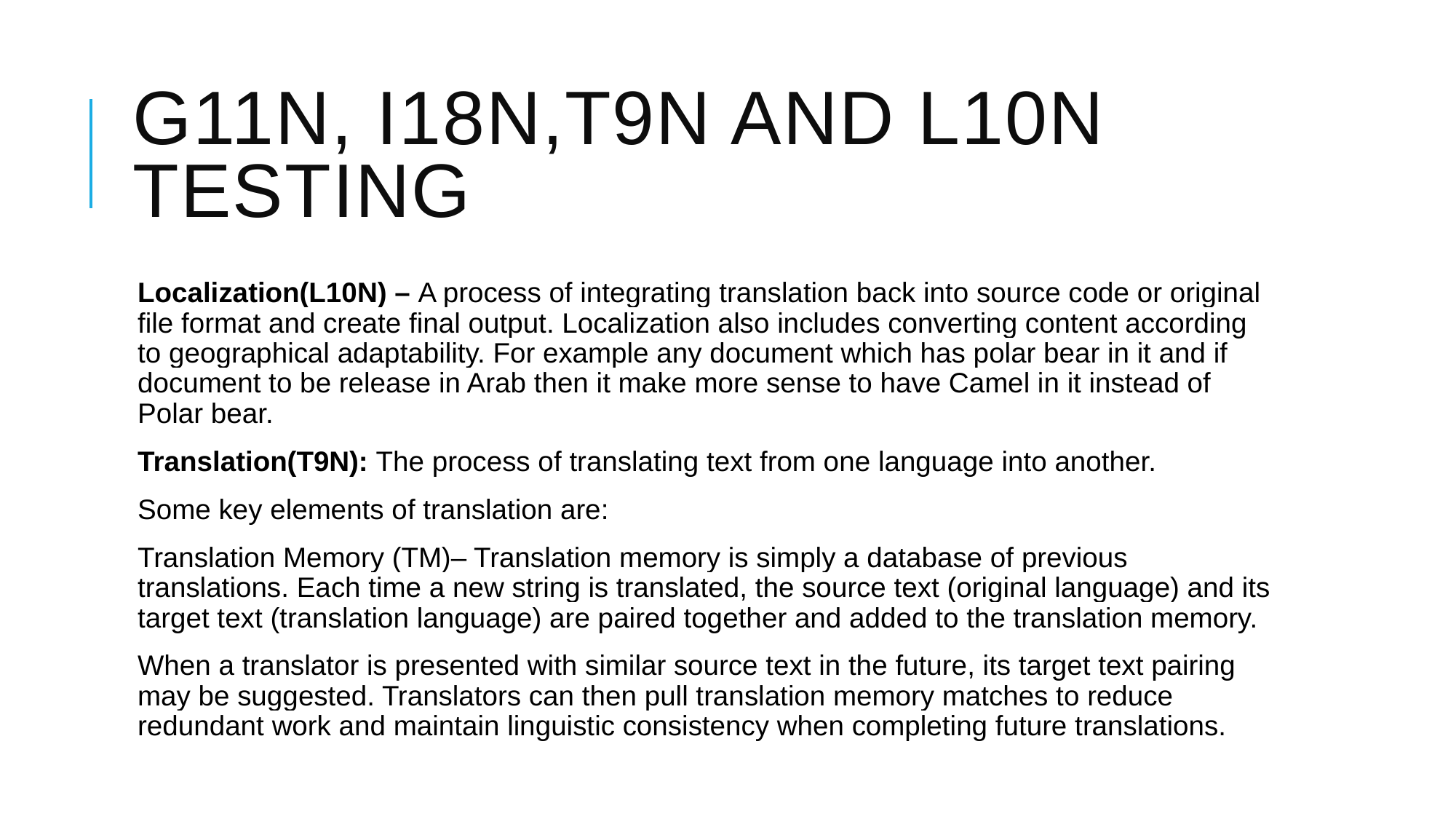

# G11n, I18N,T9N and L10N Testing
Localization(L10N) – A process of integrating translation back into source code or original file format and create final output. Localization also includes converting content according to geographical adaptability. For example any document which has polar bear in it and if document to be release in Arab then it make more sense to have Camel in it instead of Polar bear.
Translation(T9N): The process of translating text from one language into another.
Some key elements of translation are:
Translation Memory (TM)– Translation memory is simply a database of previous translations. Each time a new string is translated, the source text (original language) and its target text (translation language) are paired together and added to the translation memory.
When a translator is presented with similar source text in the future, its target text pairing may be suggested. Translators can then pull translation memory matches to reduce redundant work and maintain linguistic consistency when completing future translations.